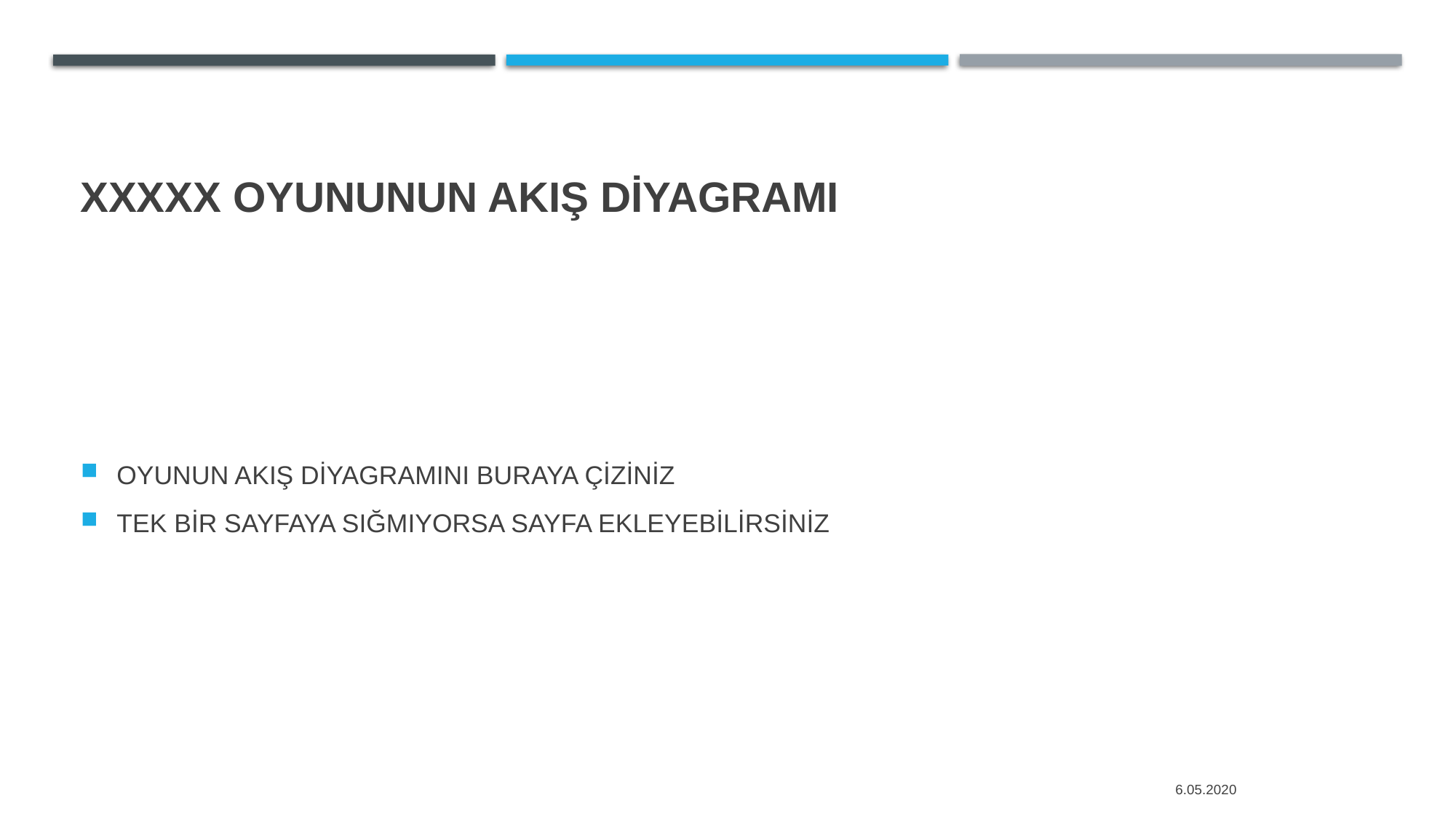

# XXXXX OYUNUNUN AKIŞ DİYAGRAMI
OYUNUN AKIŞ DİYAGRAMINI BURAYA ÇİZİNİZ
TEK BİR SAYFAYA SIĞMIYORSA SAYFA EKLEYEBİLİRSİNİZ
6.05.2020